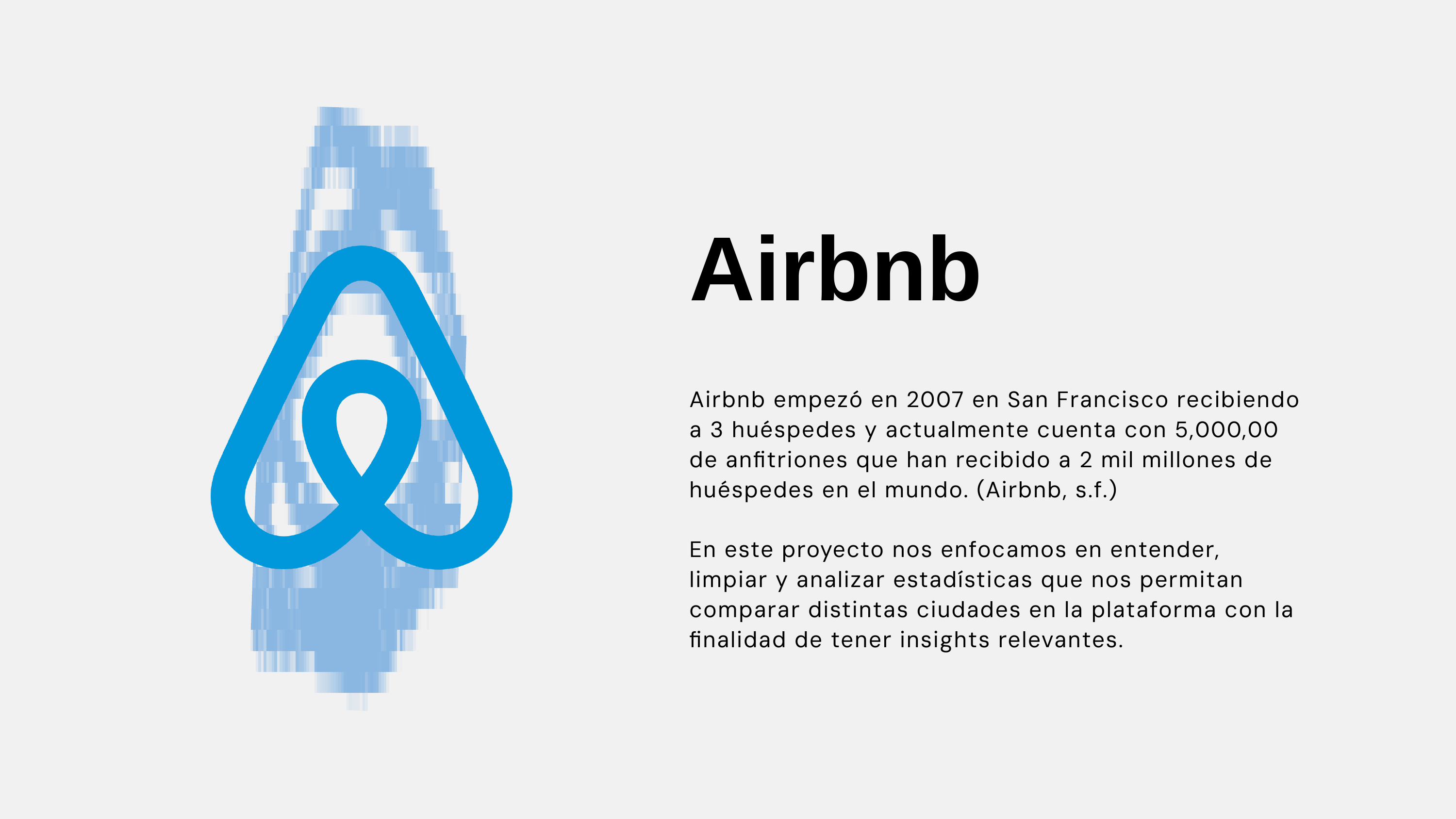

Airbnb

Airbnb empezó en 2007 en San Francisco recibiendo a 3 huéspedes y actualmente cuenta con 5,000,00 de anfitriones que han recibido a 2 mil millones de huéspedes en el mundo. (Airbnb, s.f.)

En este proyecto nos enfocamos en entender, limpiar y analizar estadísticas que nos permitan comparar distintas ciudades en la plataforma con la finalidad de tener insights relevantes.